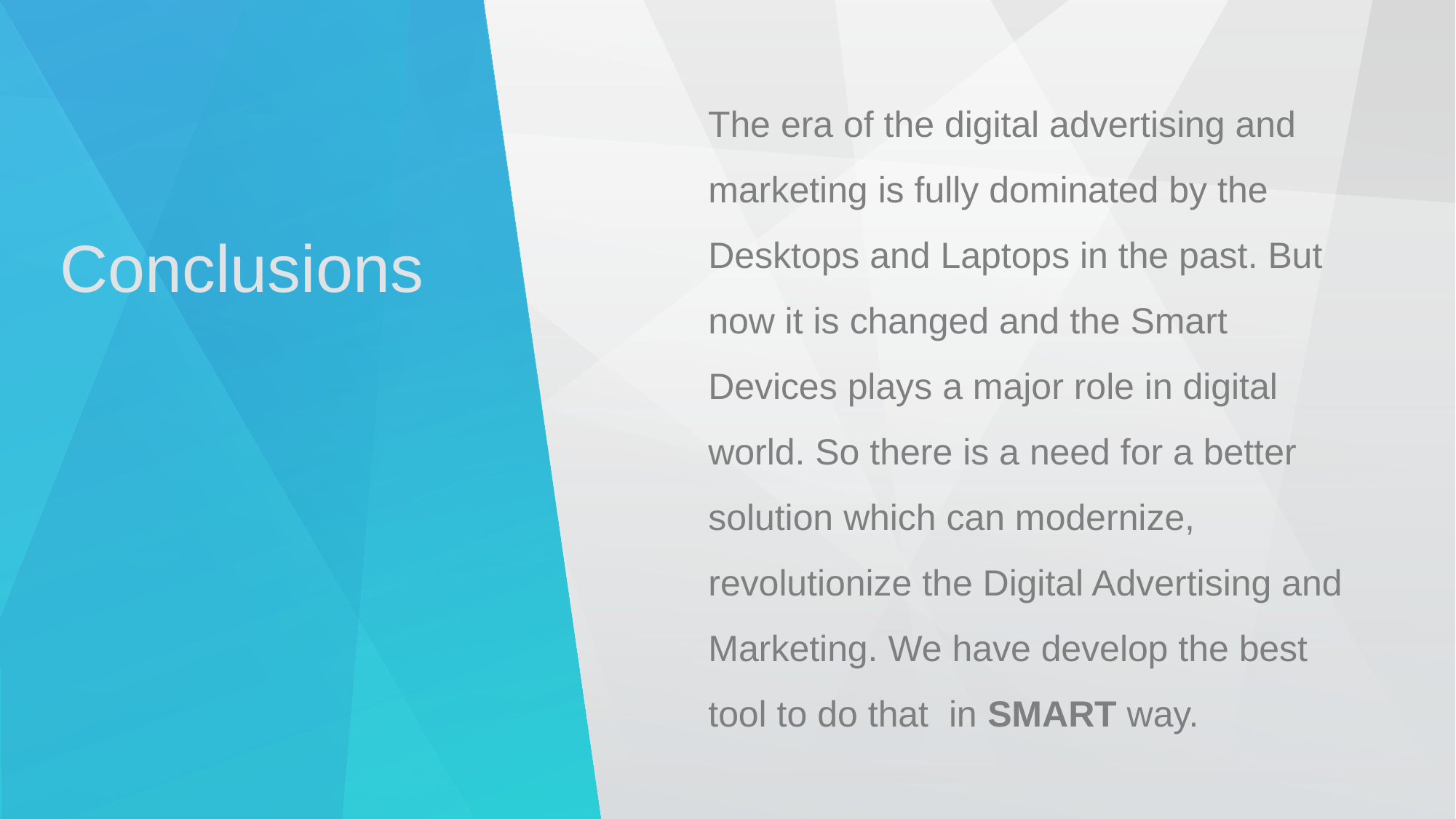

The era of the digital advertising and marketing is fully dominated by the Desktops and Laptops in the past. But now it is changed and the Smart Devices plays a major role in digital world. So there is a need for a better solution which can modernize, revolutionize the Digital Advertising and Marketing. We have develop the best tool to do that  in SMART way.
# Conclusions